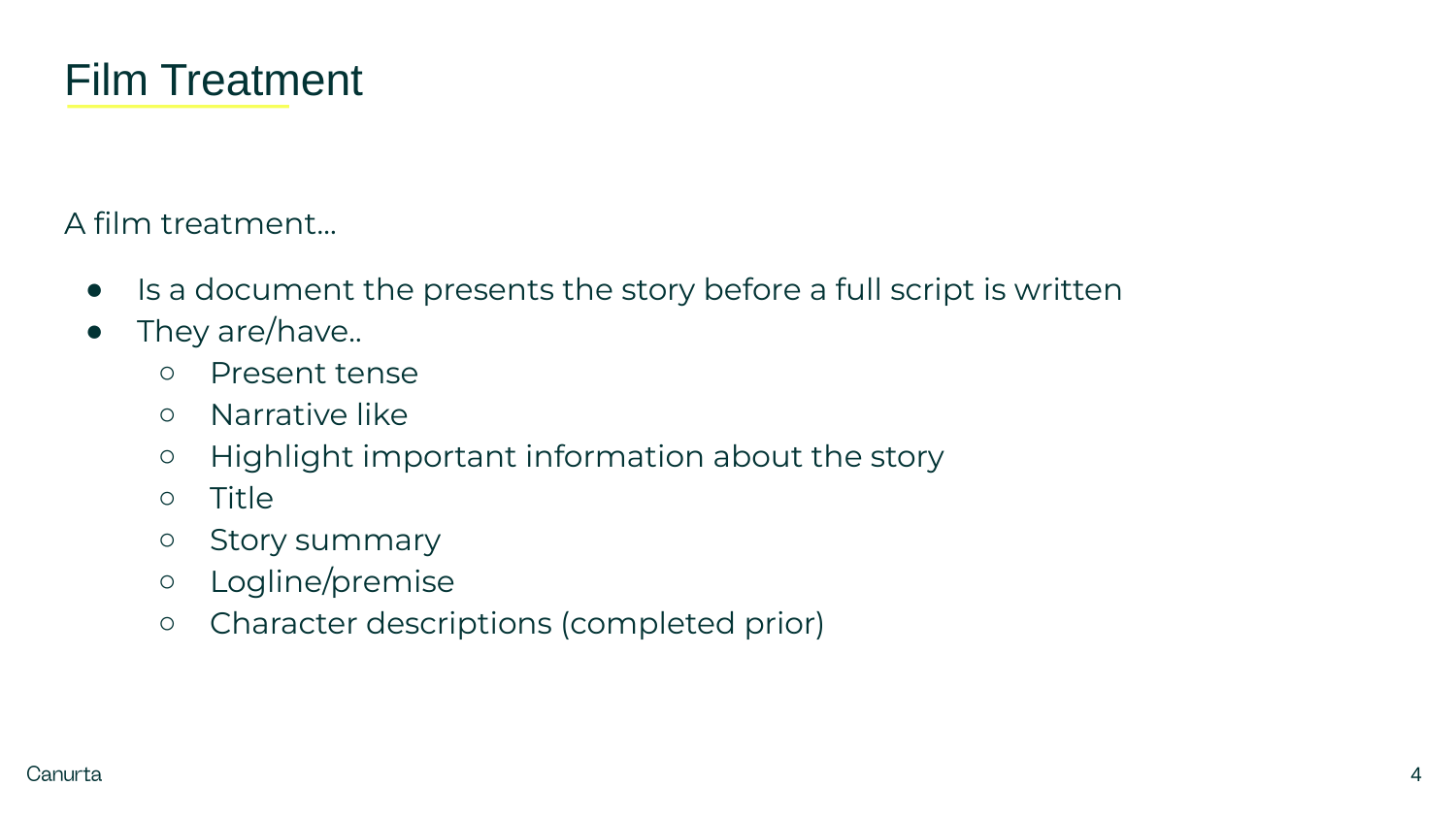

# Film Treatment

A film treatment…
Is a document the presents the story before a full script is written
They are/have..
Present tense
Narrative like
Highlight important information about the story
Title
Story summary
Logline/premise
Character descriptions (completed prior)
4